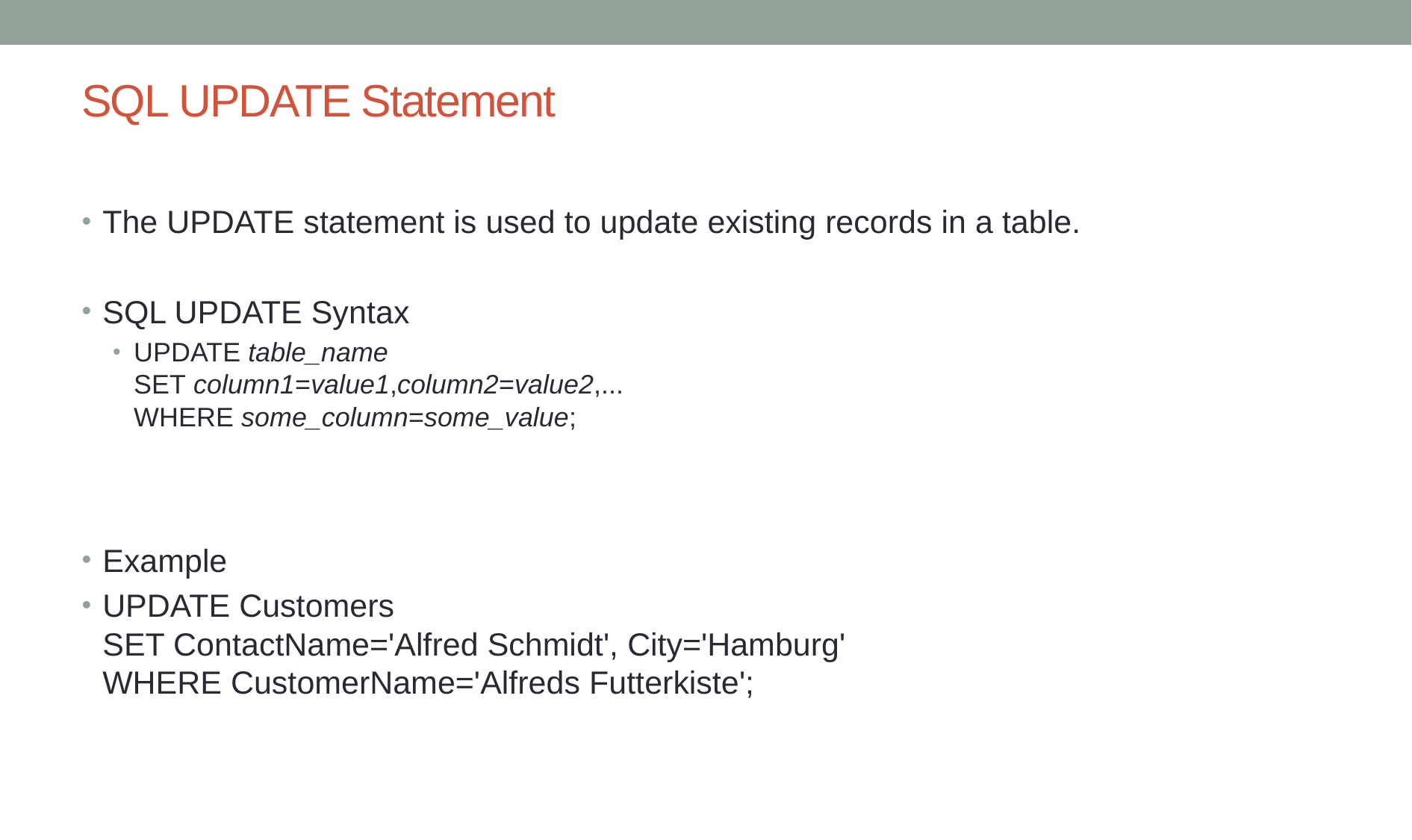

# SQL UPDATE Statement
The UPDATE statement is used to update existing records in a table.

SQL UPDATE Syntax
UPDATE table_name
SET column1=value1,column2=value2,...
WHERE some_column=some_value;

Example
UPDATE Customers
SET ContactName='Alfred Schmidt', City='Hamburg'
WHERE CustomerName='Alfreds Futterkiste';